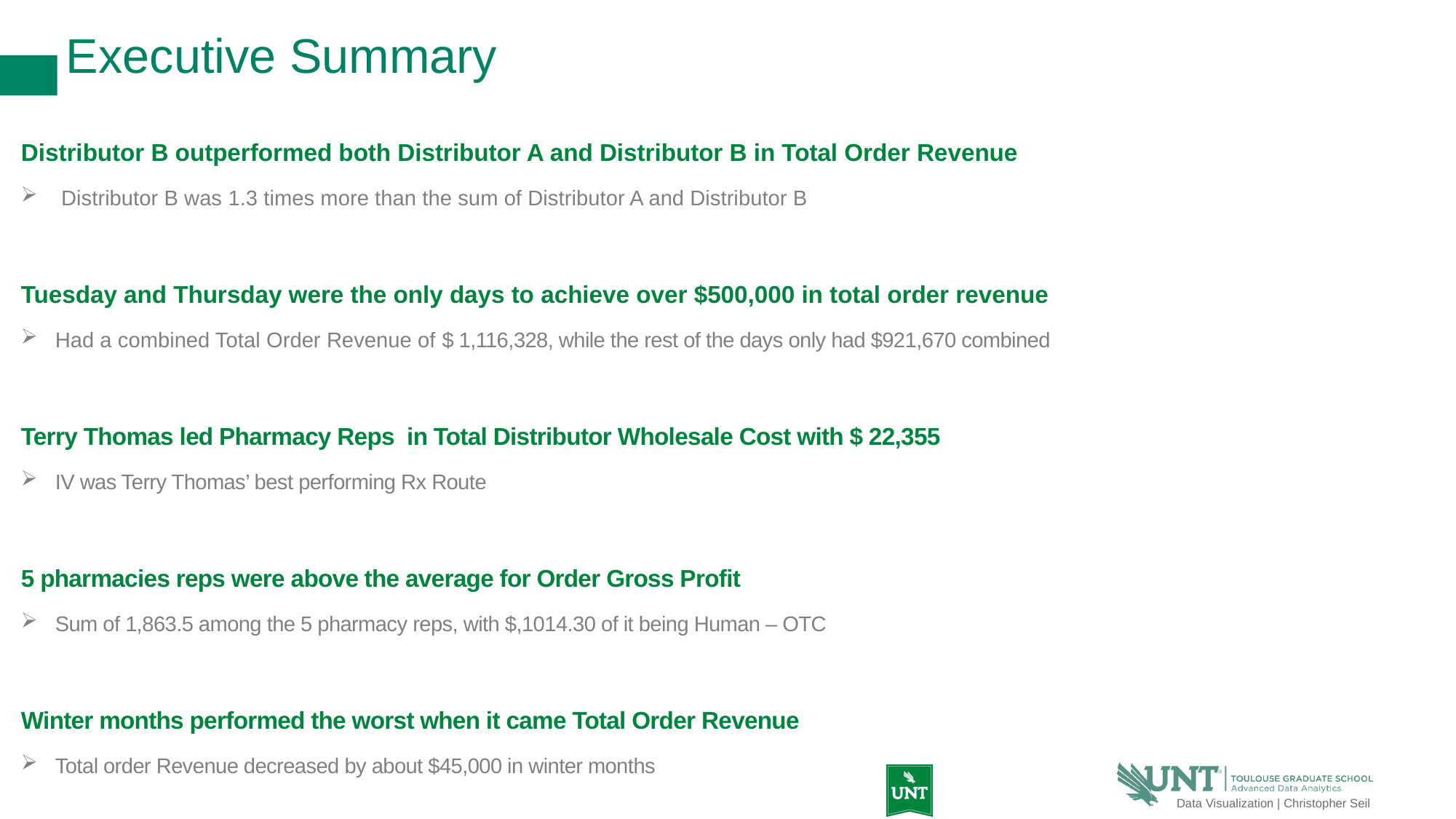

# Executive Summary
Distributor B outperformed both Distributor A and Distributor B in Total Order Revenue
 Distributor B was 1.3 times more than the sum of Distributor A and Distributor B

Tuesday and Thursday were the only days to achieve over $500,000 in total order revenue
Had a combined Total Order Revenue of $ 1,116,328, while the rest of the days only had $921,670 combined

Terry Thomas led Pharmacy Reps  in Total Distributor Wholesale Cost with $ 22,355
IV was Terry Thomas’ best performing Rx Route

5 pharmacies reps were above the average for Order Gross Profit
Sum of 1,863.5 among the 5 pharmacy reps, with $,1014.30 of it being Human – OTC

Winter months performed the worst when it came Total Order Revenue
Total order Revenue decreased by about $45,000 in winter months